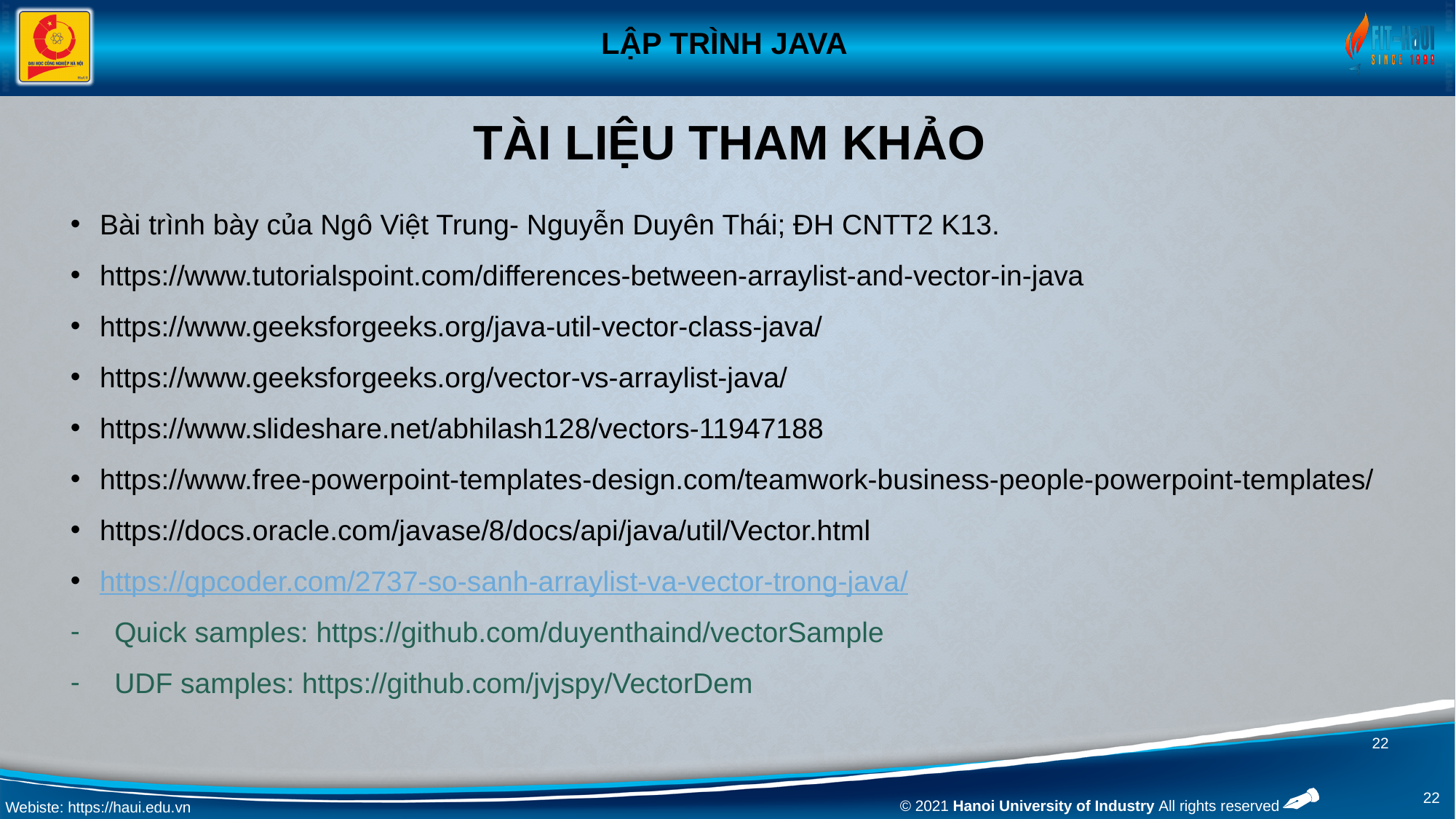

# Tài liệu tham khảo
Bài trình bày của Ngô Việt Trung- Nguyễn Duyên Thái; ĐH CNTT2 K13.
https://www.tutorialspoint.com/differences-between-arraylist-and-vector-in-java
https://www.geeksforgeeks.org/java-util-vector-class-java/
https://www.geeksforgeeks.org/vector-vs-arraylist-java/
https://www.slideshare.net/abhilash128/vectors-11947188
https://www.free-powerpoint-templates-design.com/teamwork-business-people-powerpoint-templates/
https://docs.oracle.com/javase/8/docs/api/java/util/Vector.html
https://gpcoder.com/2737-so-sanh-arraylist-va-vector-trong-java/
Quick samples: https://github.com/duyenthaind/vectorSample
UDF samples: https://github.com/jvjspy/VectorDem

22